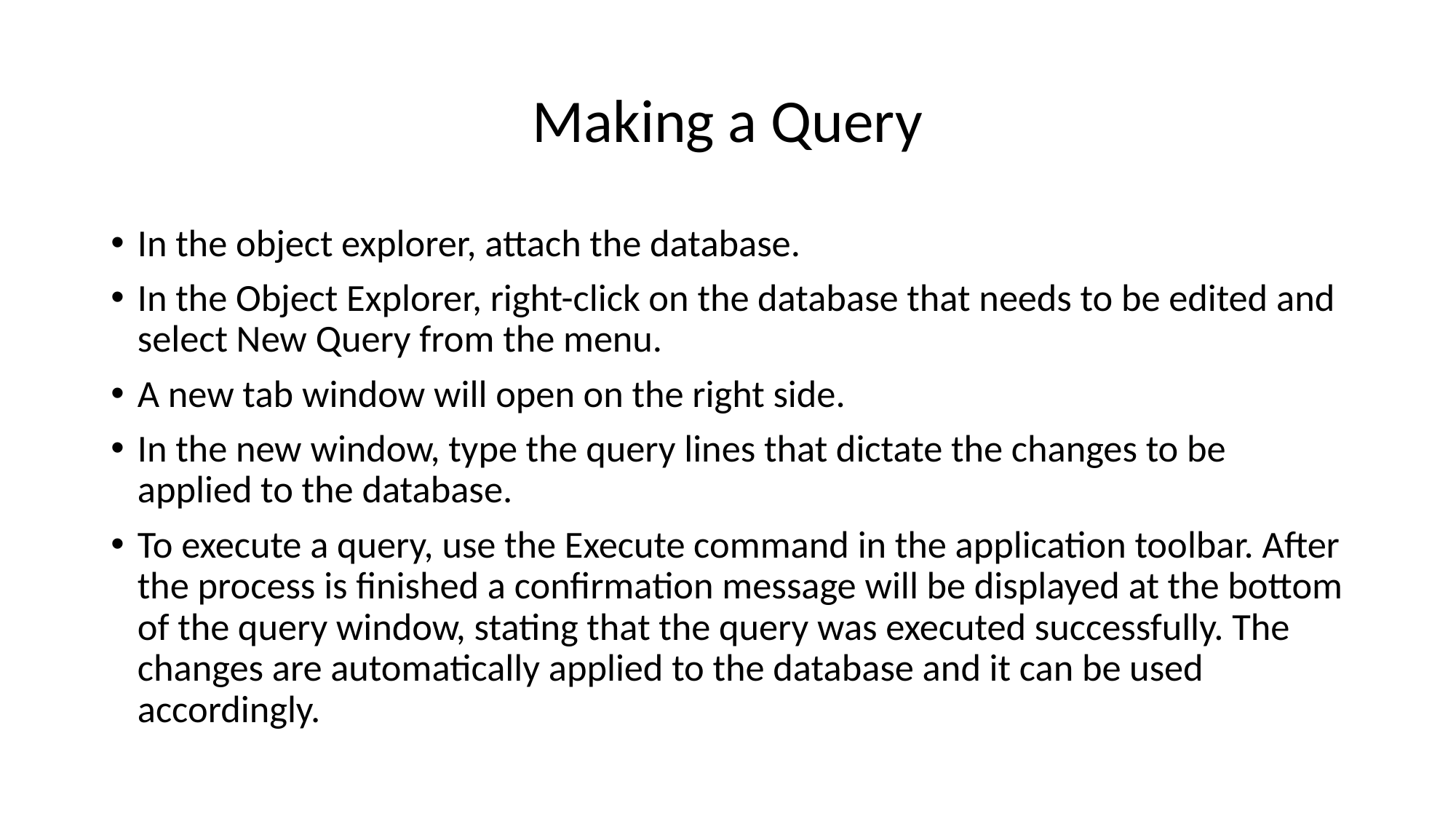

# Making a Query
In the object explorer, attach the database.
In the Object Explorer, right-click on the database that needs to be edited and select New Query from the menu.
A new tab window will open on the right side.
In the new window, type the query lines that dictate the changes to be applied to the database.
To execute a query, use the Execute command in the application toolbar. After the process is finished a confirmation message will be displayed at the bottom of the query window, stating that the query was executed successfully. The changes are automatically applied to the database and it can be used accordingly.